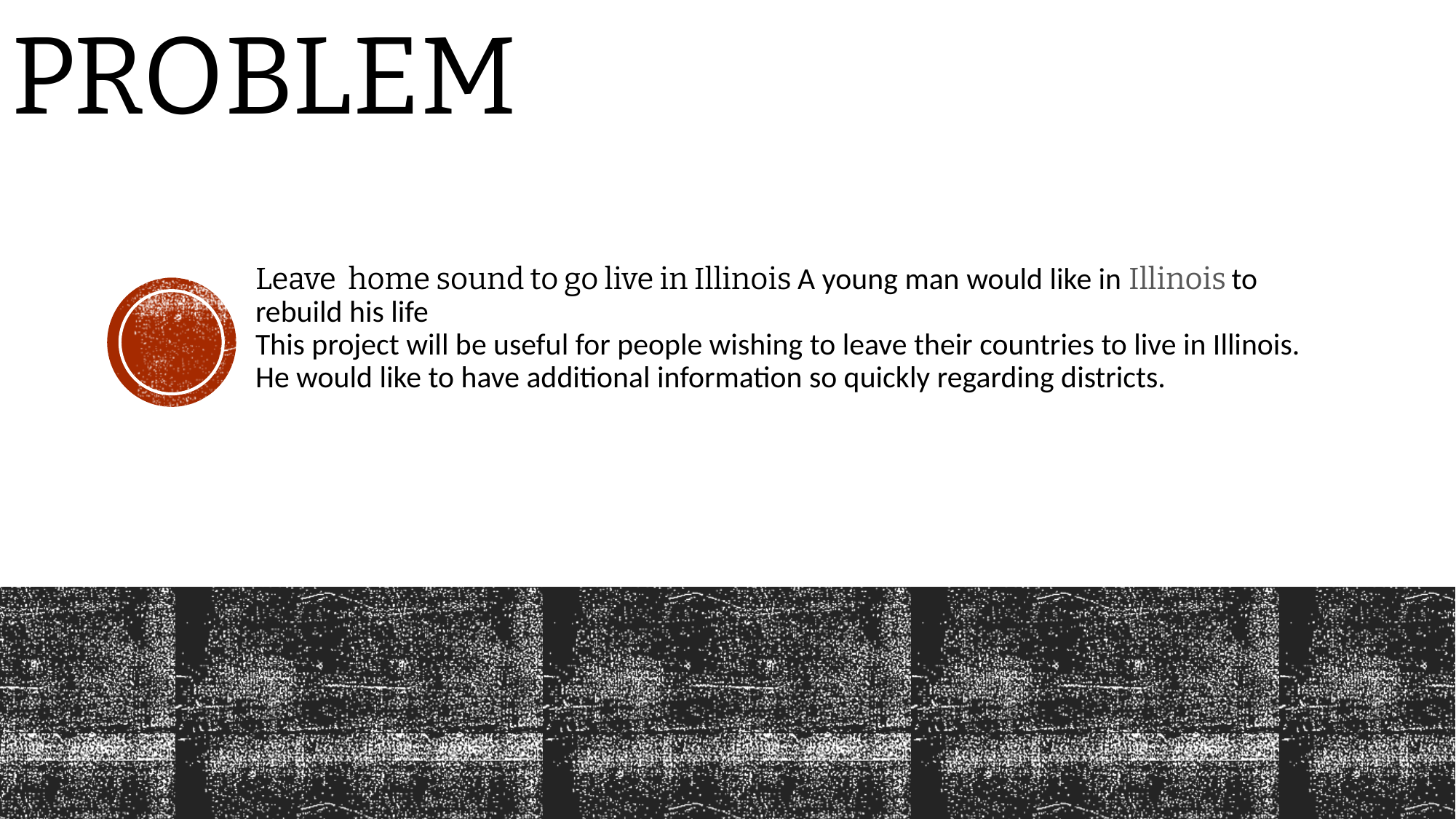

# Problem
Leave  home sound to go live in Illinois A young man would like in Illinois to rebuild his life
This project will be useful for people wishing to leave their countries to live in Illinois.
He would like to have additional information so quickly regarding districts.